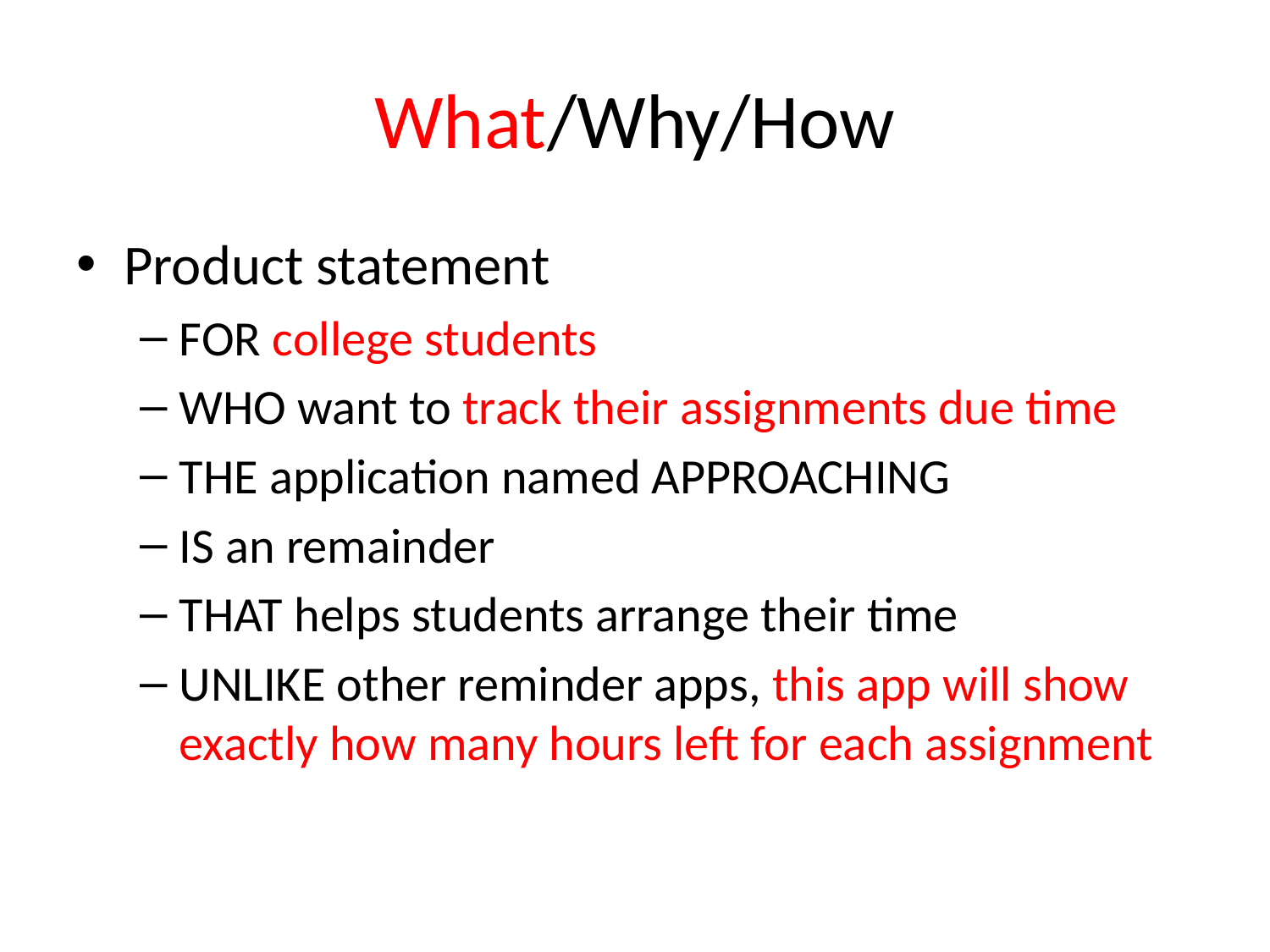

# What/Why/How
Product statement
FOR college students
WHO want to track their assignments due time
THE application named APPROACHING
IS an remainder
THAT helps students arrange their time
UNLIKE other reminder apps, this app will show exactly how many hours left for each assignment